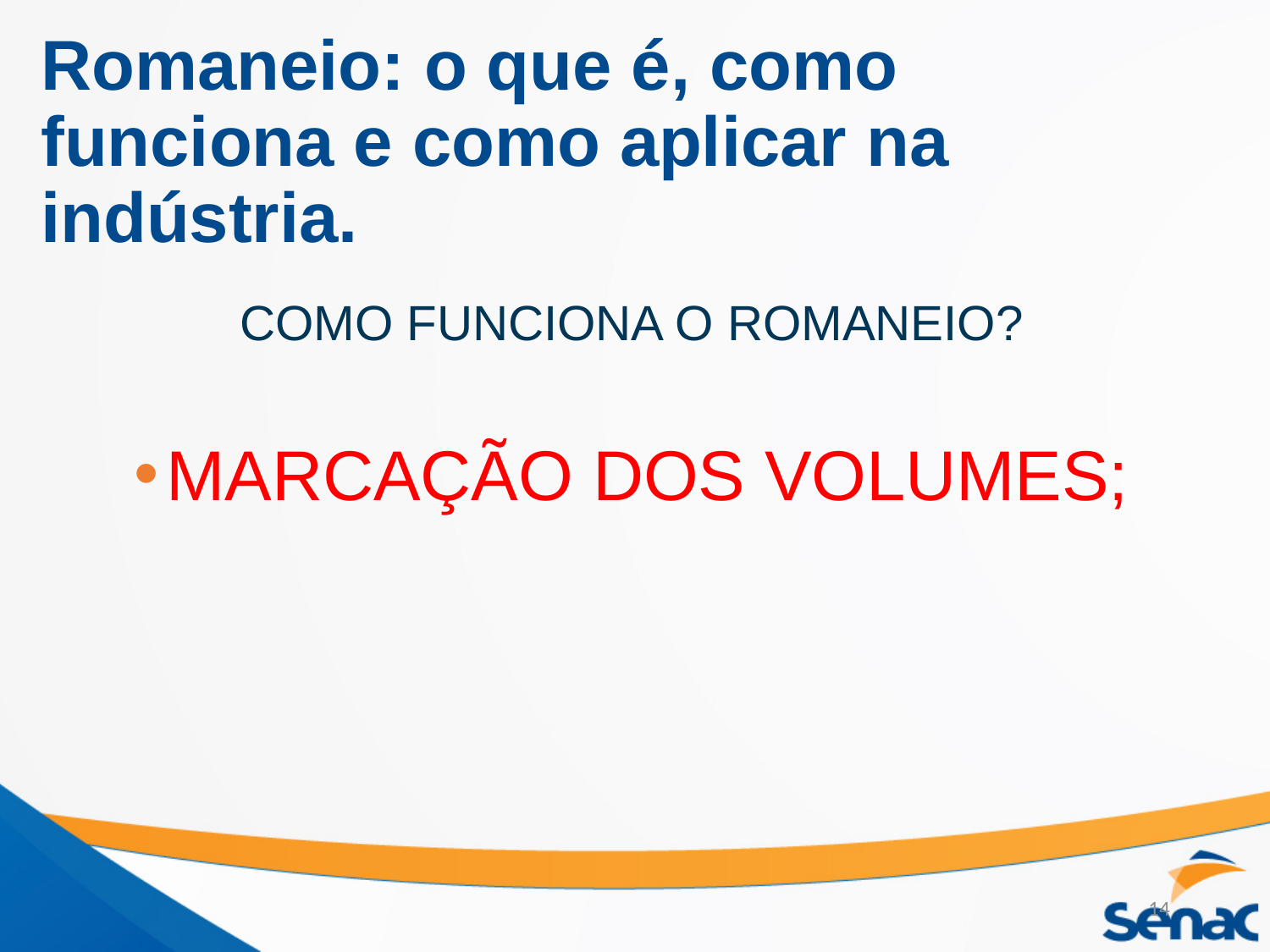

# Romaneio: o que é, como funciona e como aplicar na indústria.
COMO FUNCIONA O ROMANEIO?

MARCAÇÃO DOS VOLUMES;
14